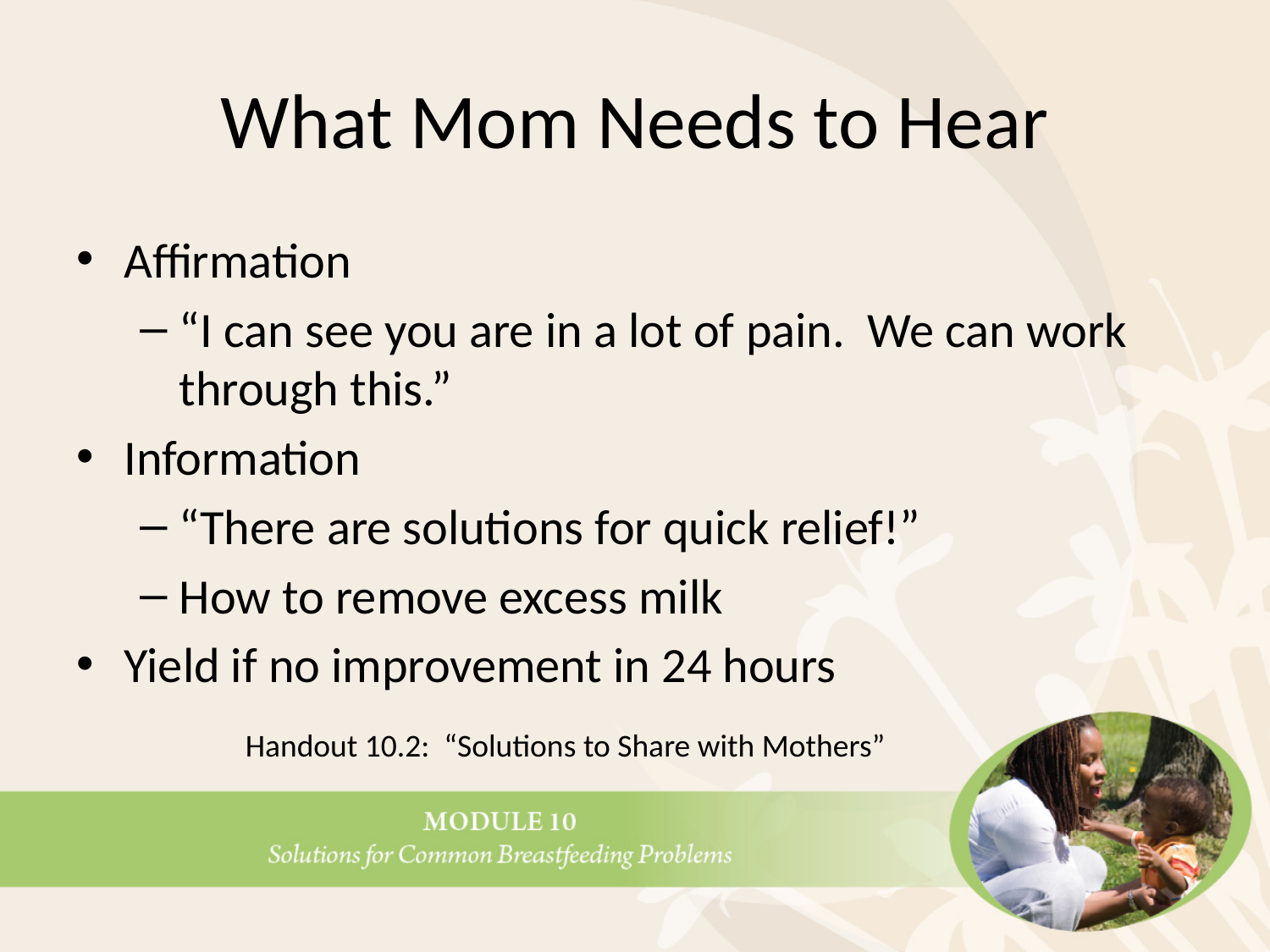

# What Mom Needs to Hear
Affirmation
“I can see you are in a lot of pain.  We can work through this.”
Information
“There are solutions for quick relief!”
How to remove excess milk
Yield if no improvement in 24 hours
Handout 10.2:  “Solutions to Share with Mothers”